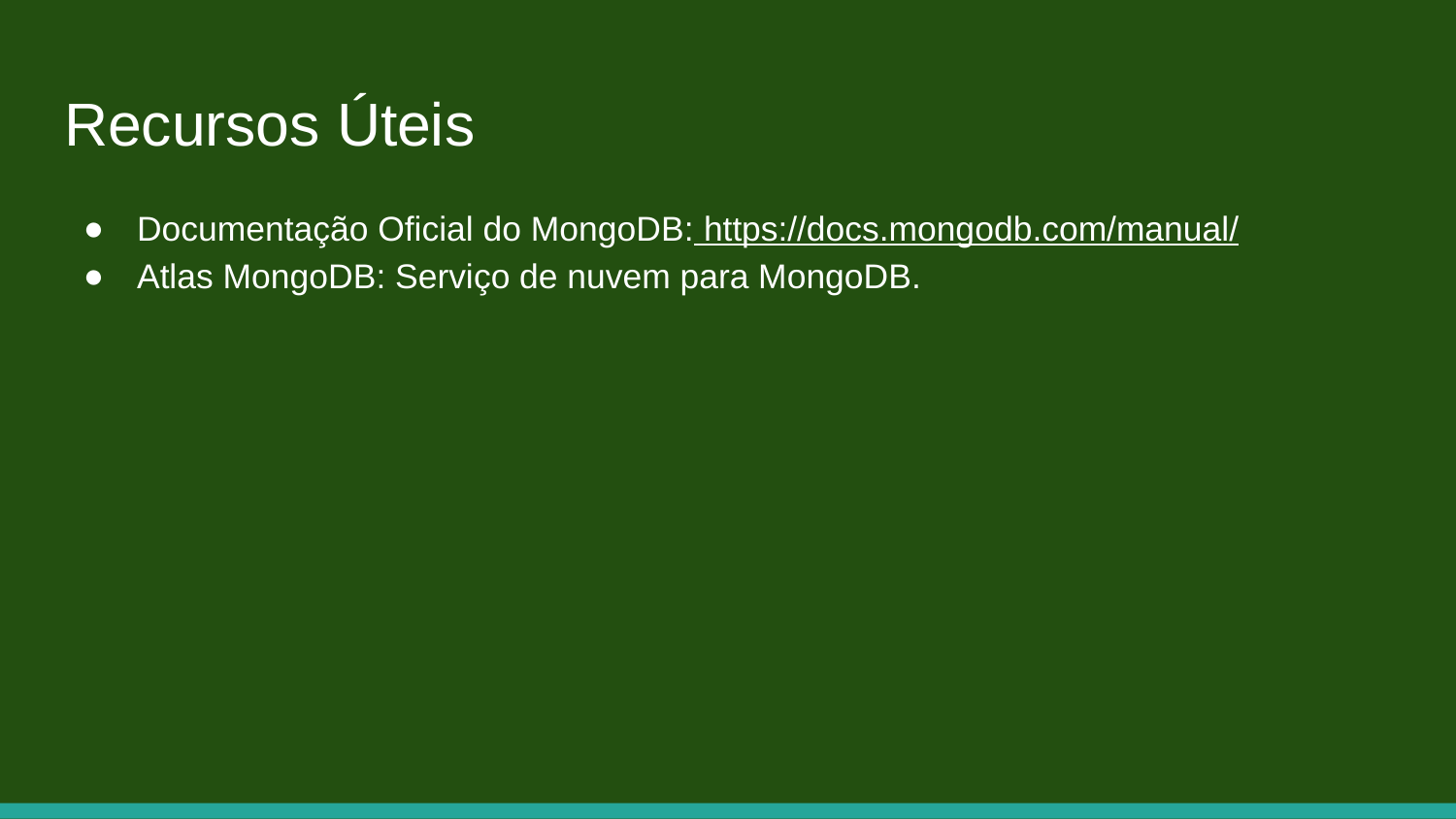

# Recursos Úteis
Documentação Oficial do MongoDB: https://docs.mongodb.com/manual/
Atlas MongoDB: Serviço de nuvem para MongoDB.